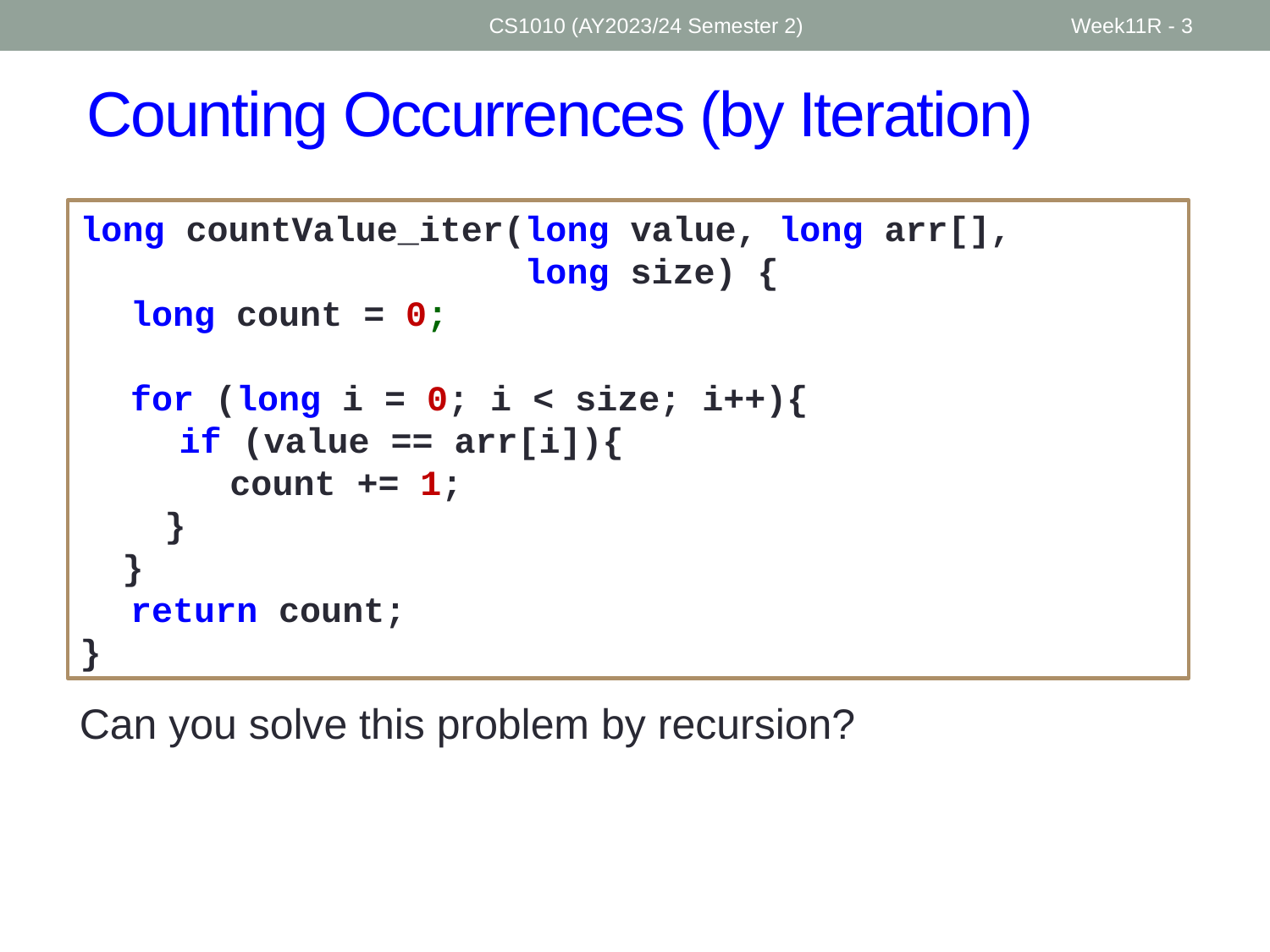

CS1010 (AY2023/24 Semester 2)
Week11R - 3
# Counting Occurrences (by Iteration)
long countValue_iter(long value, long arr[],
                     long size) {
	long count = 0;

	for (long i = 0; i < size; i++){
		if (value == arr[i]){
			count += 1;
    }
  }
	return count;
}
Can you solve this problem by recursion?